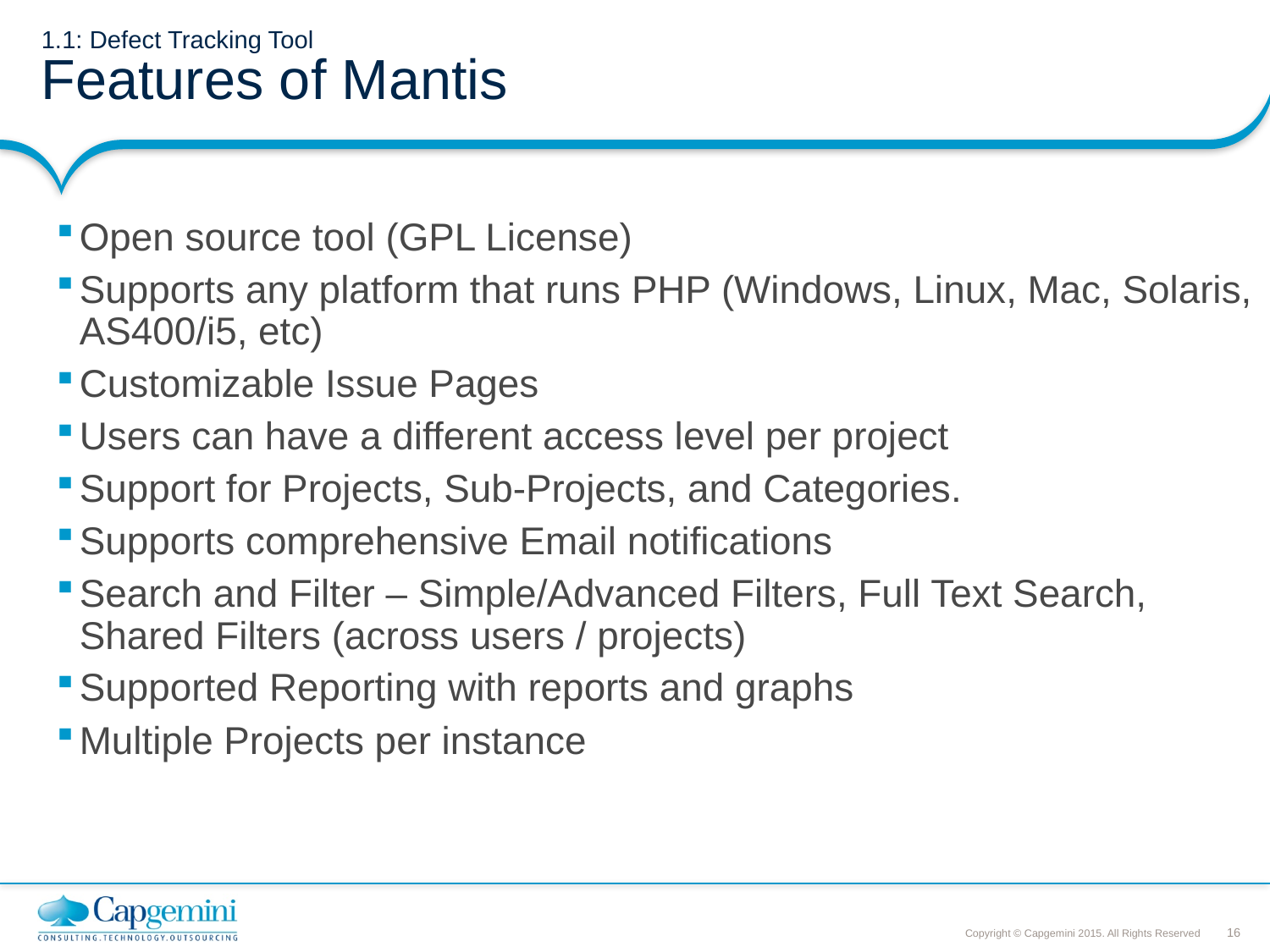

# 1.1: Defect Tracking Tool Features of Mantis
Open source tool (GPL License)
Supports any platform that runs PHP (Windows, Linux, Mac, Solaris, AS400/i5, etc)
Customizable Issue Pages
Users can have a different access level per project
Support for Projects, Sub-Projects, and Categories.
Supports comprehensive Email notifications
Search and Filter – Simple/Advanced Filters, Full Text Search, Shared Filters (across users / projects)
Supported Reporting with reports and graphs
Multiple Projects per instance